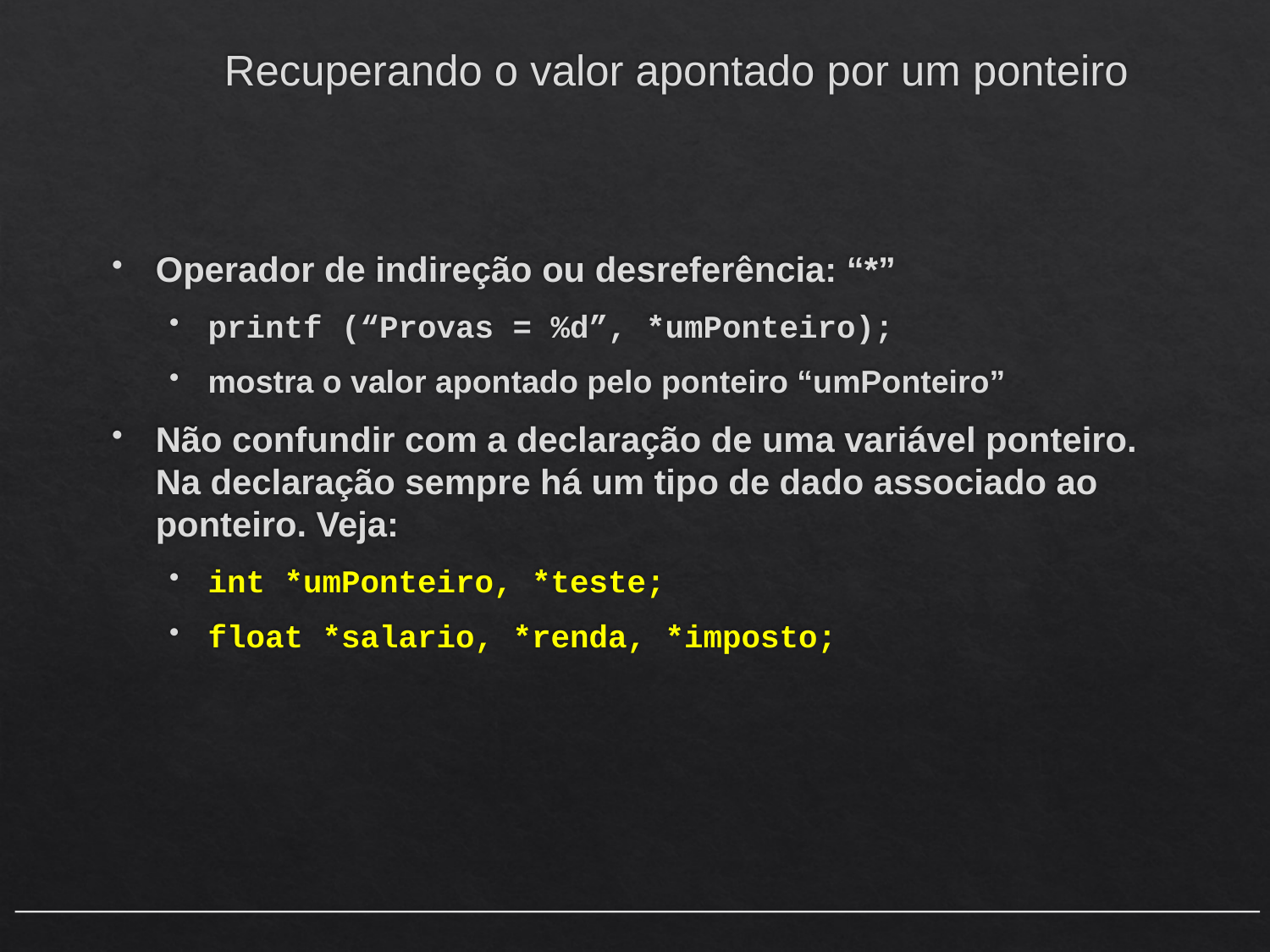

# Recuperando o valor apontado por um ponteiro
Operador de indireção ou desreferência: “*”
printf (“Provas = %d”, *umPonteiro);
mostra o valor apontado pelo ponteiro “umPonteiro”
Não confundir com a declaração de uma variável ponteiro. Na declaração sempre há um tipo de dado associado ao ponteiro. Veja:
int *umPonteiro, *teste;
float *salario, *renda, *imposto;